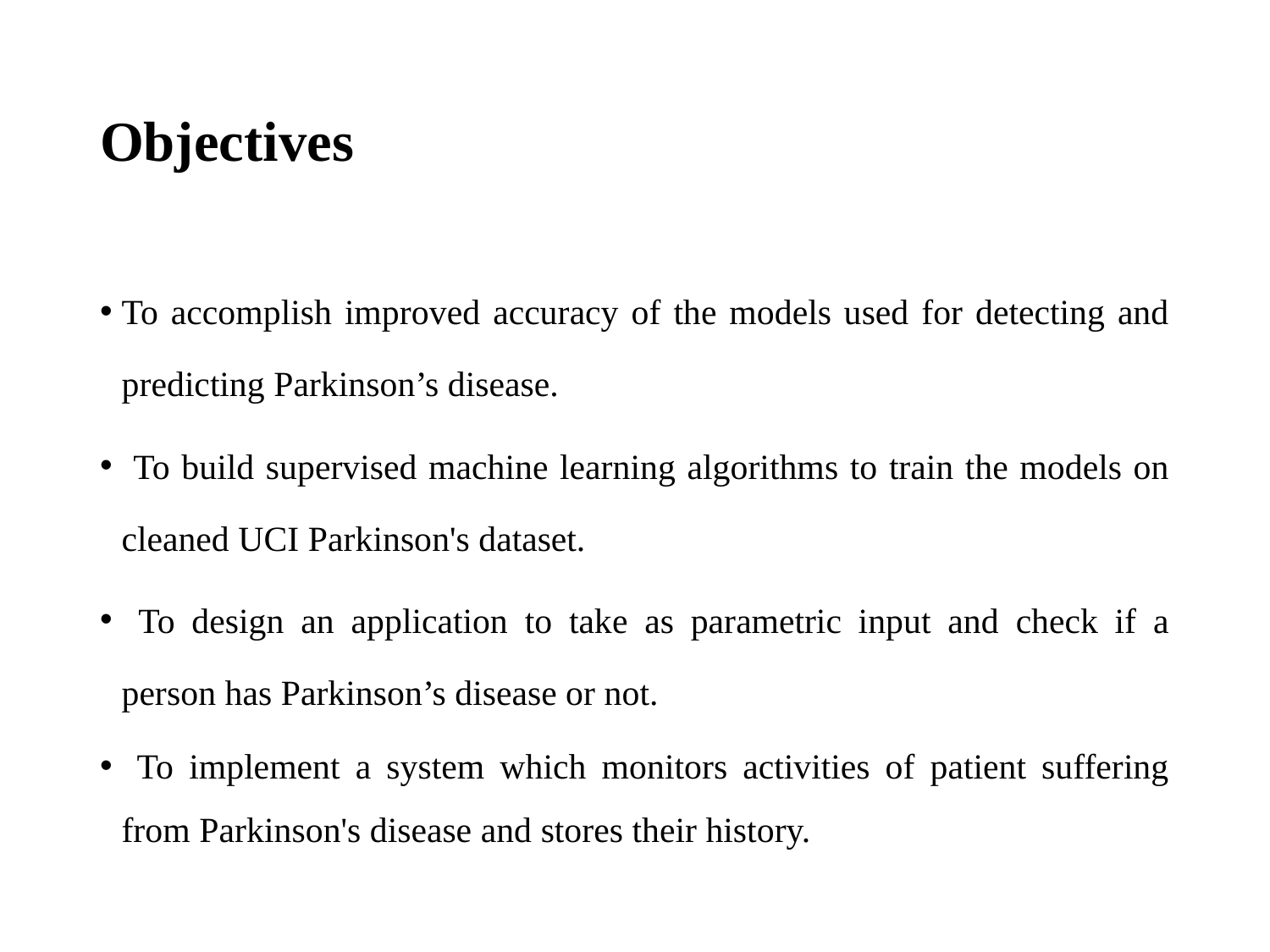

# Objectives
To accomplish improved accuracy of the models used for detecting and predicting Parkinson’s disease.
 To build supervised machine learning algorithms to train the models on cleaned UCI Parkinson's dataset.
 To design an application to take as parametric input and check if a person has Parkinson’s disease or not.
 To implement a system which monitors activities of patient suffering from Parkinson's disease and stores their history.